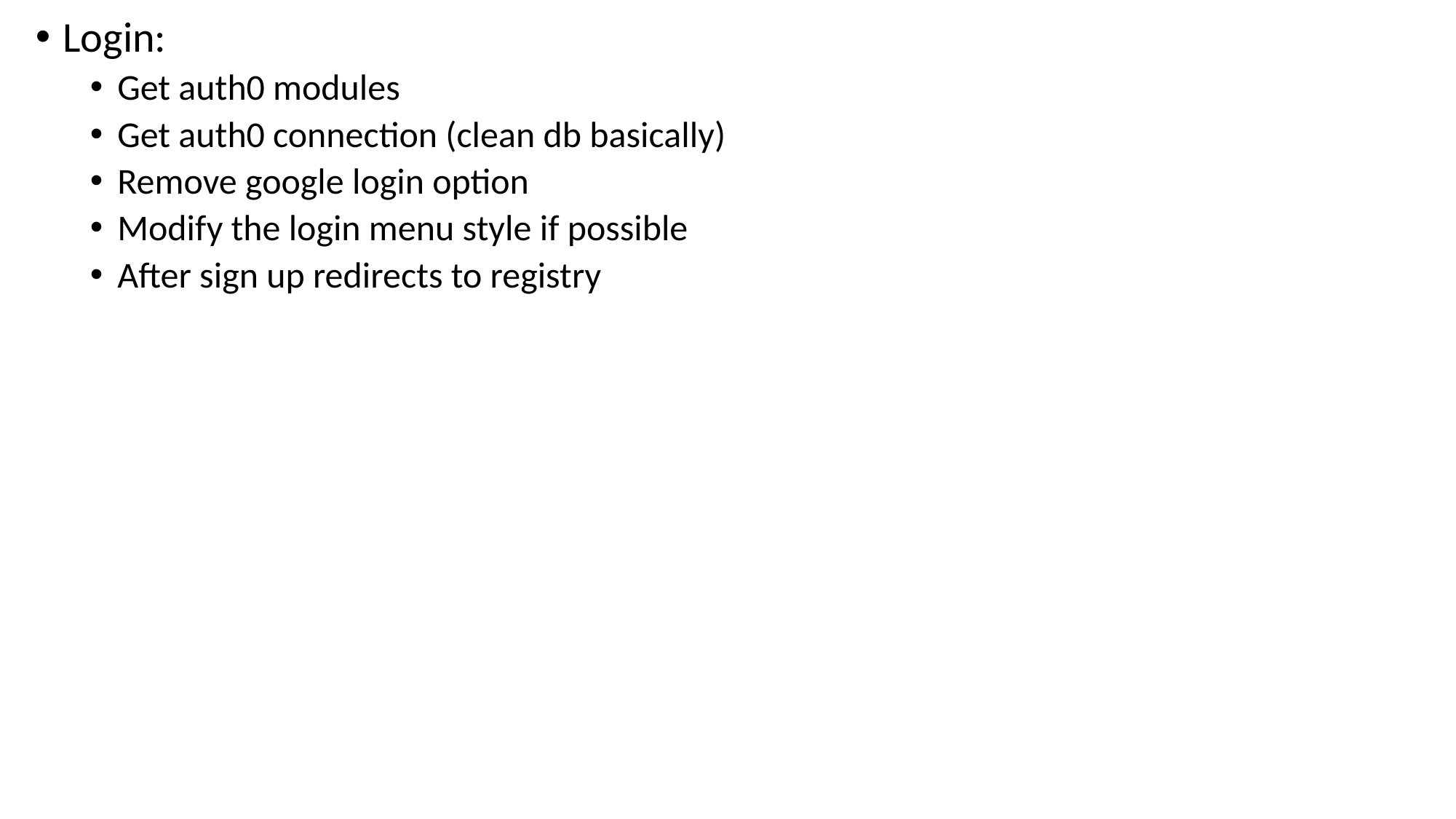

Login:
Get auth0 modules
Get auth0 connection (clean db basically)
Remove google login option
Modify the login menu style if possible
After sign up redirects to registry